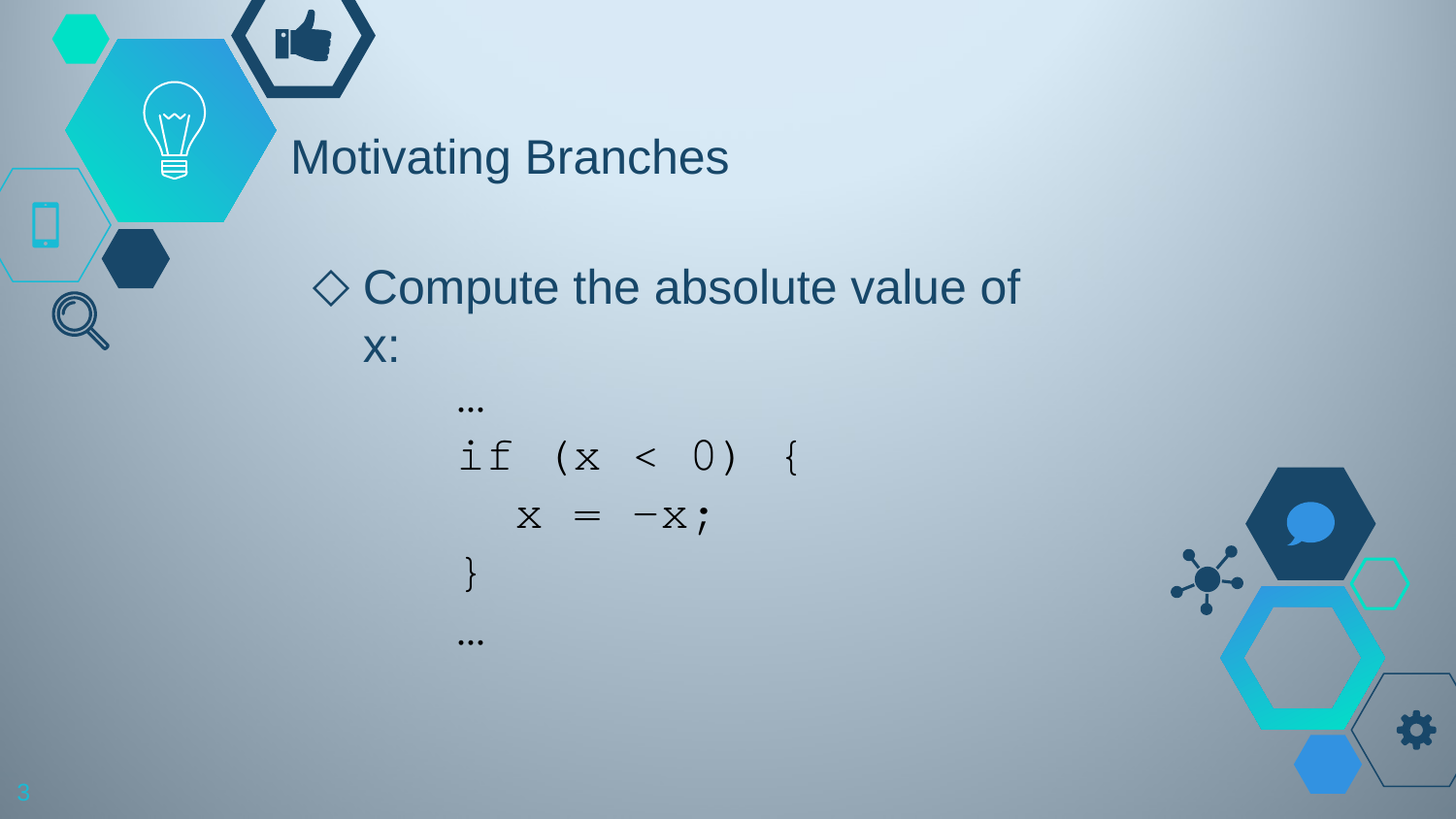

# Motivating Branches
Compute the absolute value of x:
…
if (x < 0) {
  x = -x;
}
…
3